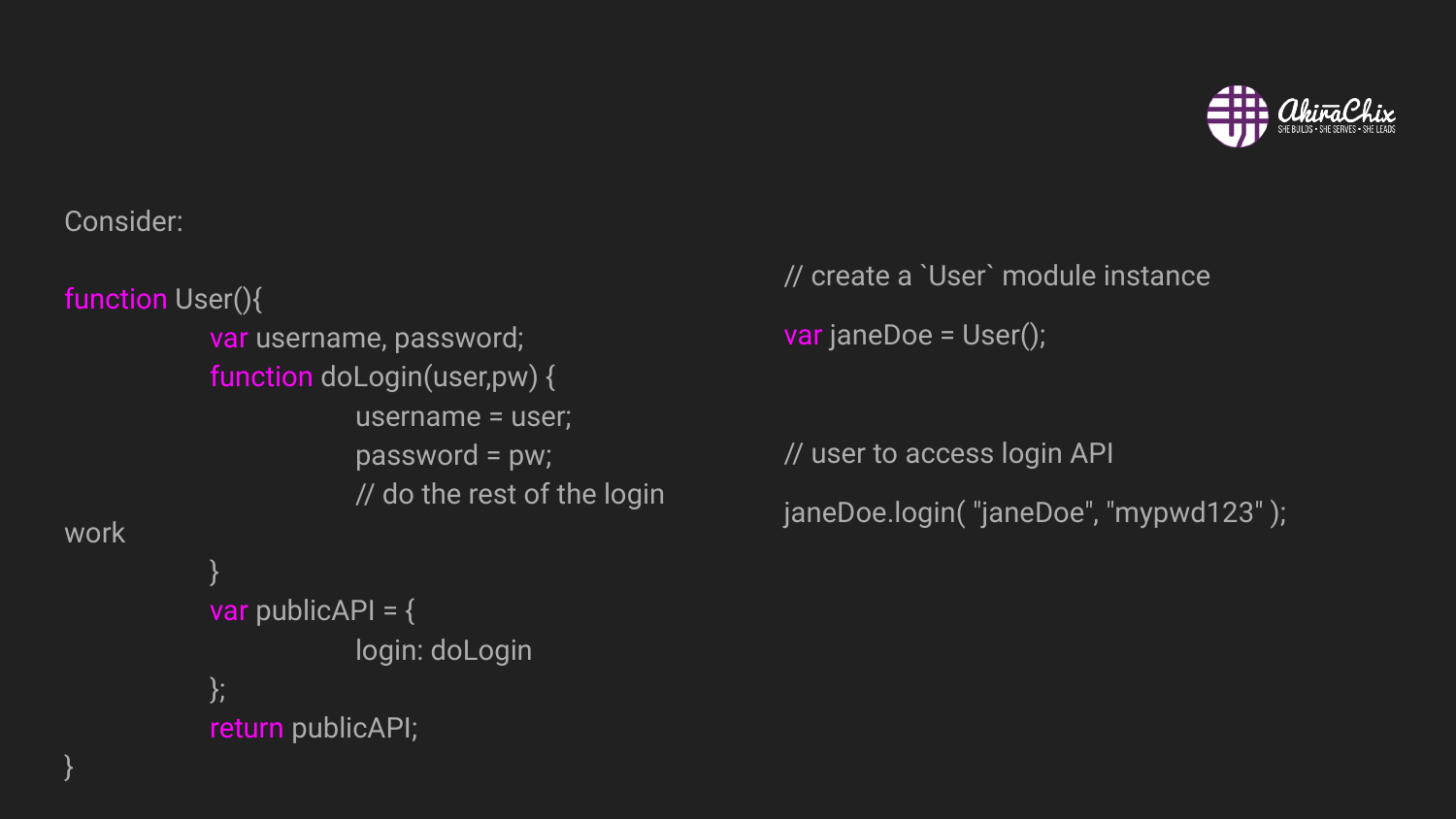

#
Consider:

function User(){
	var username, password;
	function doLogin(user,pw) {
		username = user;
		password = pw;
		// do the rest of the login work
	}
	var publicAPI = {
		login: doLogin
	};
	return publicAPI;
}

// create a `User` module instance
var janeDoe = User();

// user to access login API
janeDoe.login( "janeDoe", "mypwd123" );